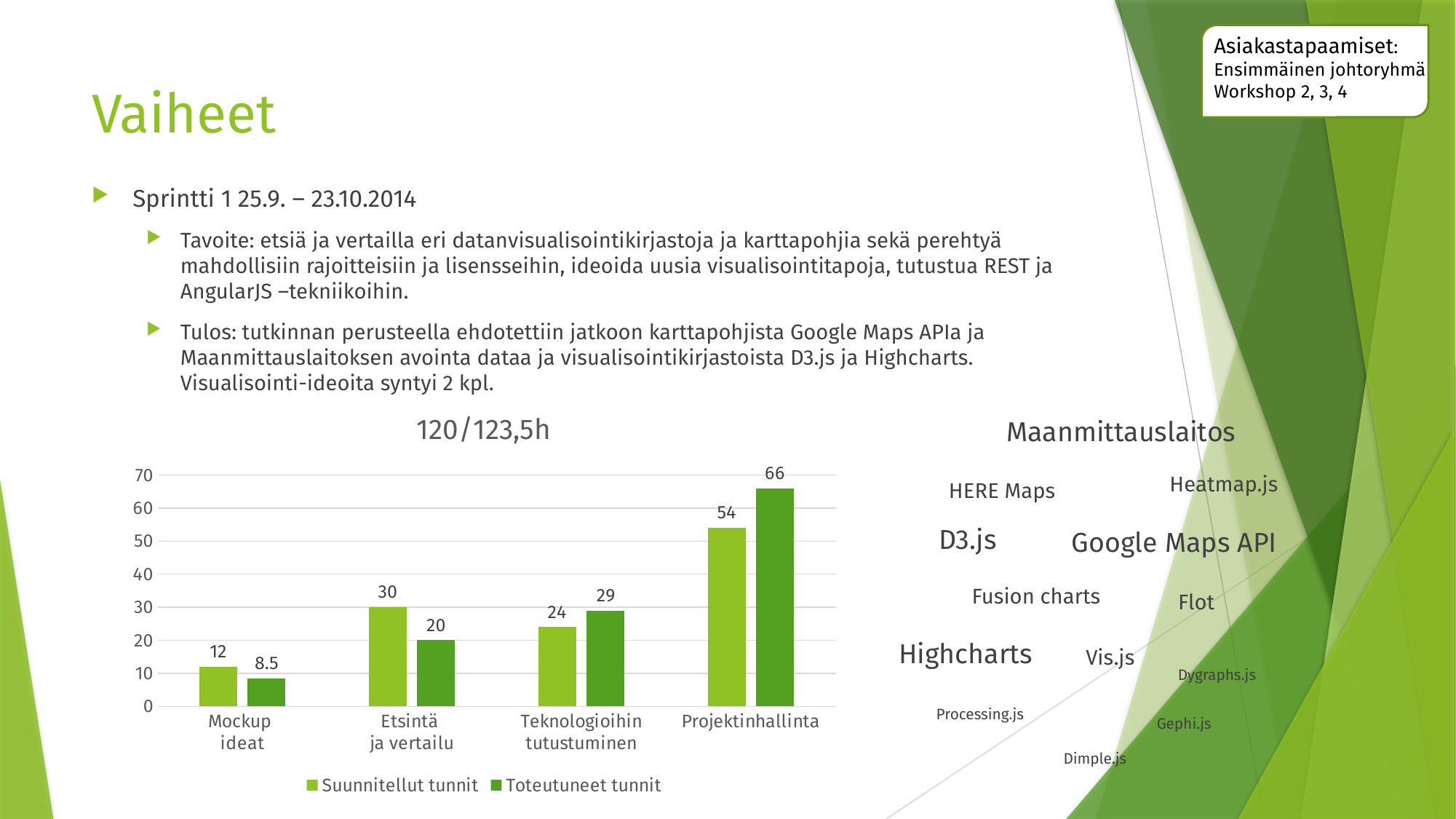

Asiakastapaamiset:
Ensimmäinen johtoryhmä
Workshop 2, 3, 4
# Vaiheet
Sprintti 1 25.9. – 23.10.2014
Tavoite: etsiä ja vertailla eri datanvisualisointikirjastoja ja karttapohjia sekä perehtyä mahdollisiin rajoitteisiin ja lisensseihin, ideoida uusia visualisointitapoja, tutustua REST ja AngularJS –tekniikoihin.
Tulos: tutkinnan perusteella ehdotettiin jatkoon karttapohjista Google Maps APIa ja Maanmittauslaitoksen avointa dataa ja visualisointikirjastoista D3.js ja Highcharts. Visualisointi-ideoita syntyi 2 kpl.

### Chart: 120/123,5h

| Category | Suunnitellut tunnit | Toteutuneet tunnit |
|---|---|---|
| Mockup
ideat | 12.0 | 8.5 |
| Etsintä
ja vertailu | 30.0 | 20.0 |
| Teknologioihin
tutustuminen | 24.0 | 29.0 |
| Projektinhallinta | 54.0 | 66.0 |
Maanmittauslaitos
Heatmap.js
HERE Maps
D3.js
Google Maps API
Fusion charts
Flot
Highcharts
Vis.js
Dygraphs.js
Processing.js
Gephi.js
Dimple.js